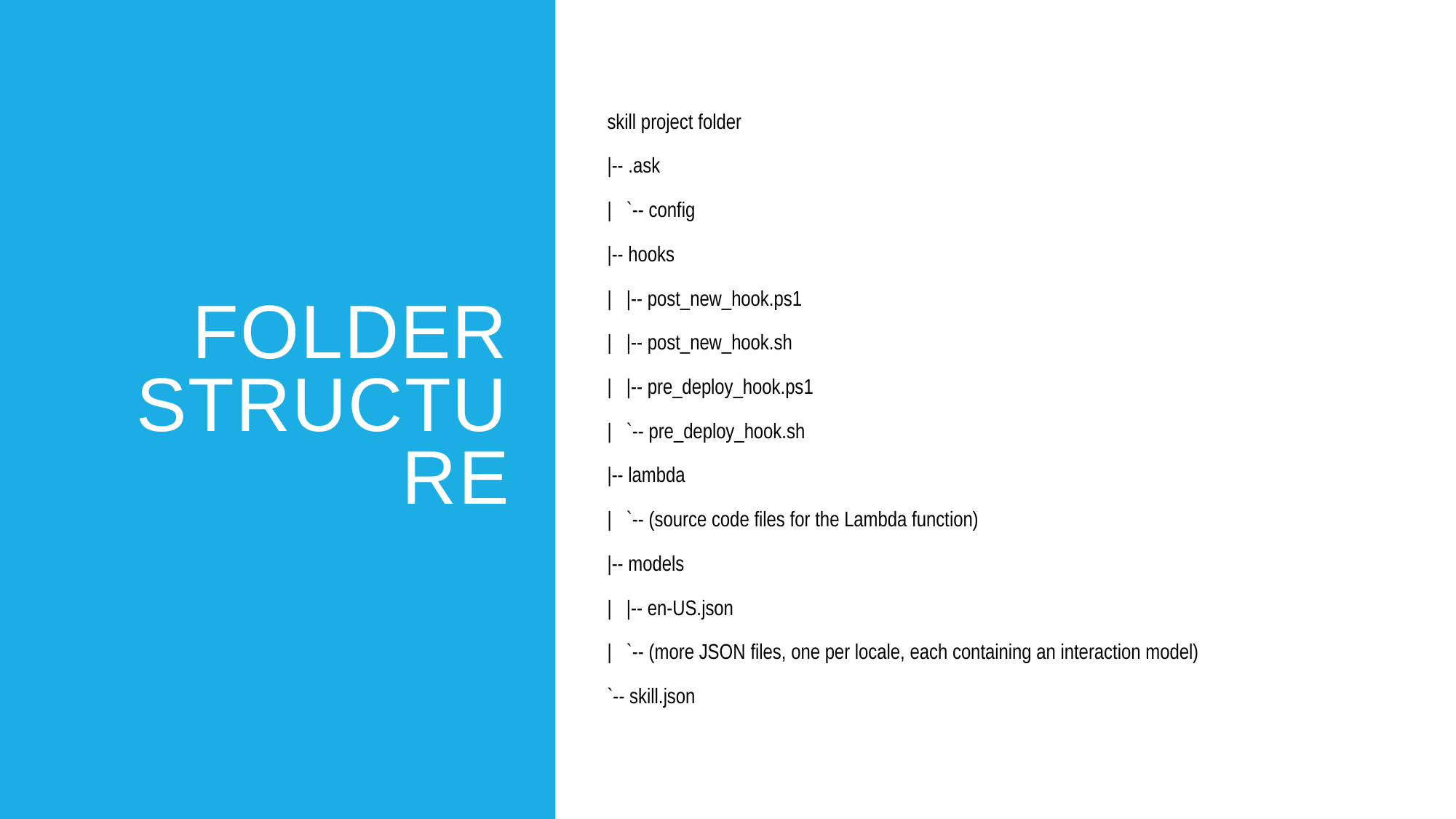

# Folder structure
skill project folder
|-- .ask
|   `-- config
|-- hooks
|   |-- post_new_hook.ps1
|   |-- post_new_hook.sh
|   |-- pre_deploy_hook.ps1
|   `-- pre_deploy_hook.sh
|-- lambda
|   `-- (source code files for the Lambda function)
|-- models
|   |-- en-US.json
|   `-- (more JSON files, one per locale, each containing an interaction model)
`-- skill.json